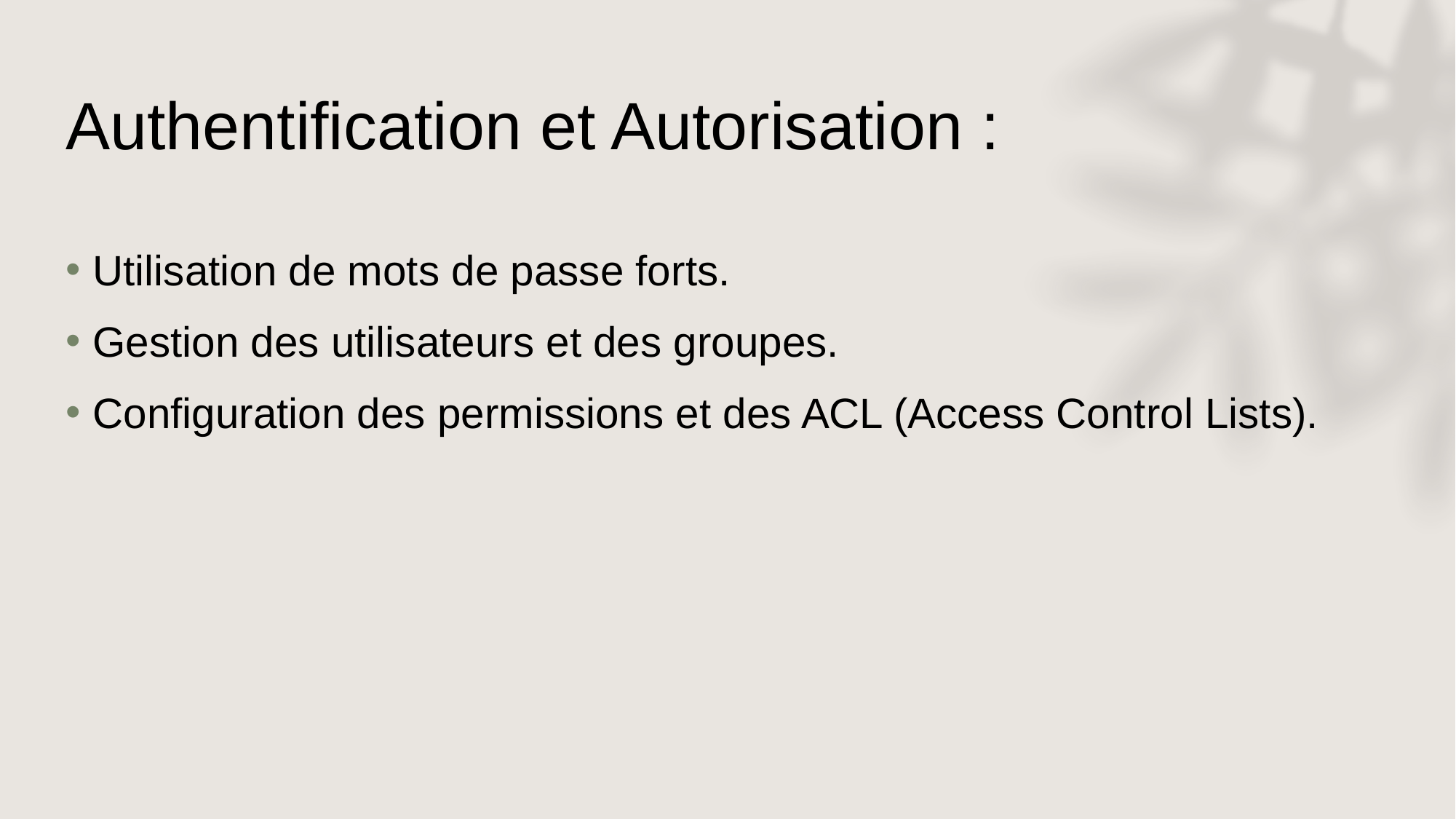

# Authentification et Autorisation :
Utilisation de mots de passe forts.
Gestion des utilisateurs et des groupes.
Configuration des permissions et des ACL (Access Control Lists).